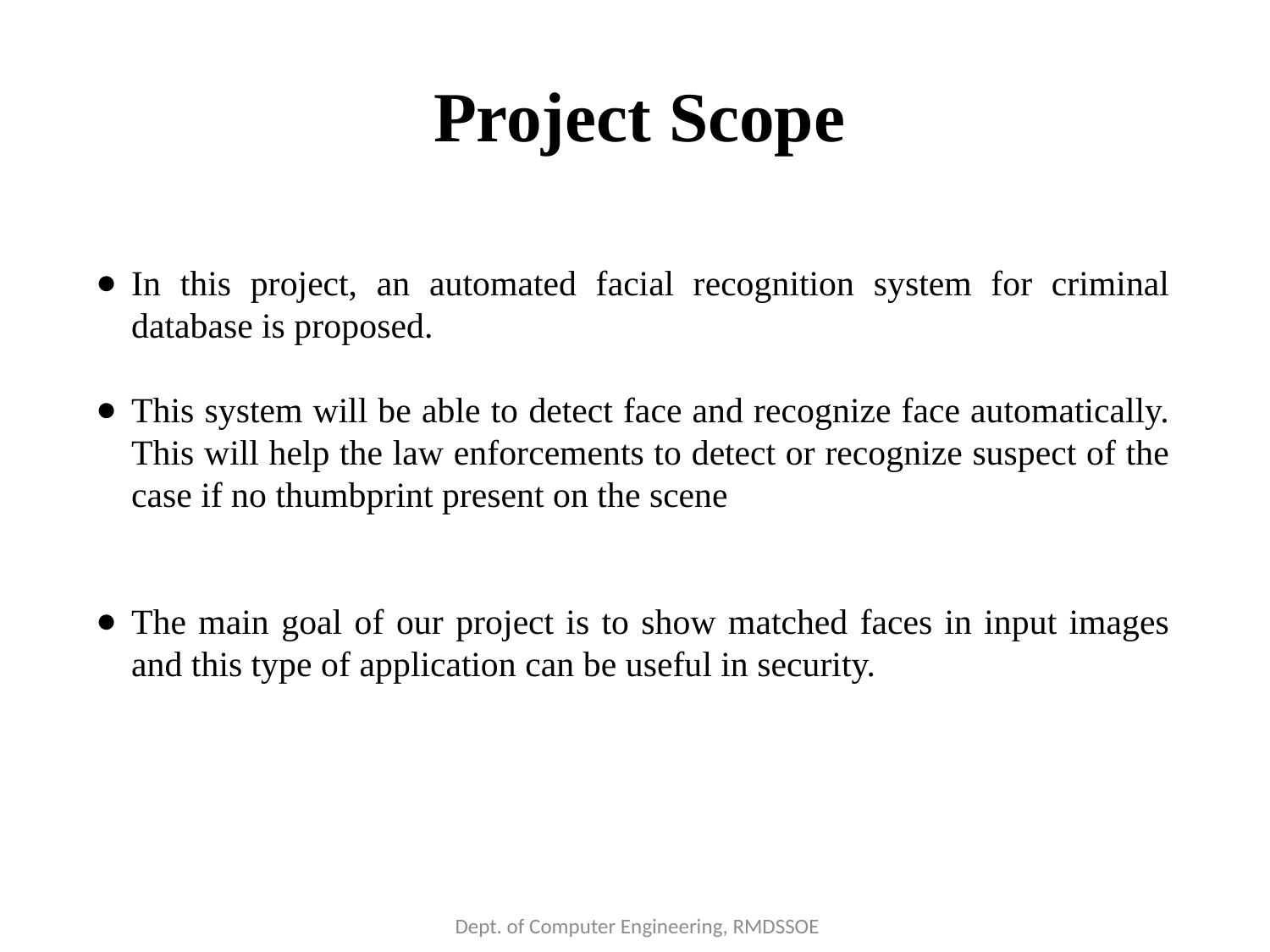

Project Scope
In this project, an automated facial recognition system for criminal database is proposed.

This system will be able to detect face and recognize face automatically. This will help the law enforcements to detect or recognize suspect of the case if no thumbprint present on the scene

The main goal of our project is to show matched faces in input images and this type of application can be useful in security.

Dept. of Computer Engineering, RMDSSOE